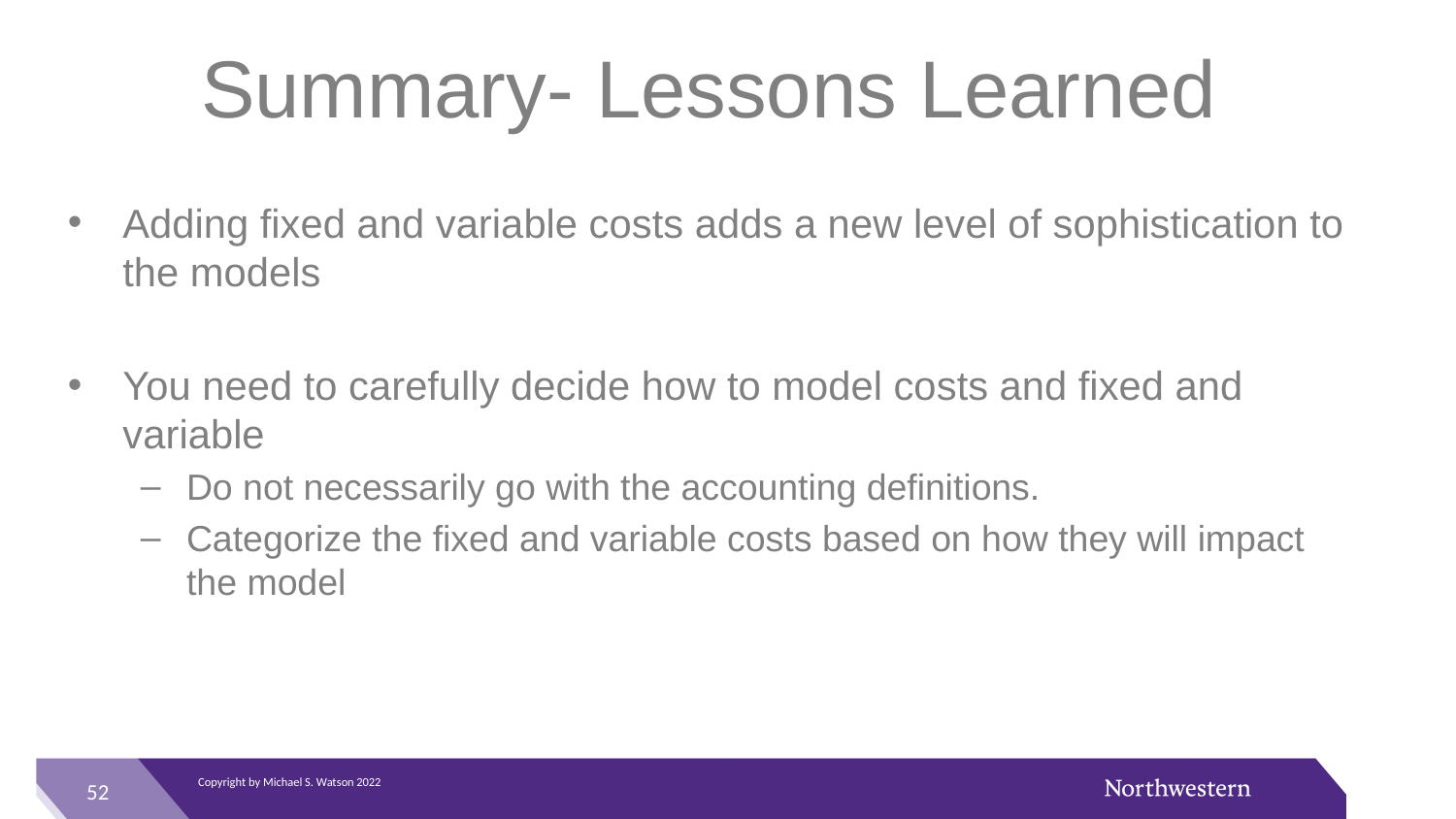

# Summary- Lessons Learned
Adding fixed and variable costs adds a new level of sophistication to the models

You need to carefully decide how to model costs and fixed and variable
Do not necessarily go with the accounting definitions.
Categorize the fixed and variable costs based on how they will impact the model